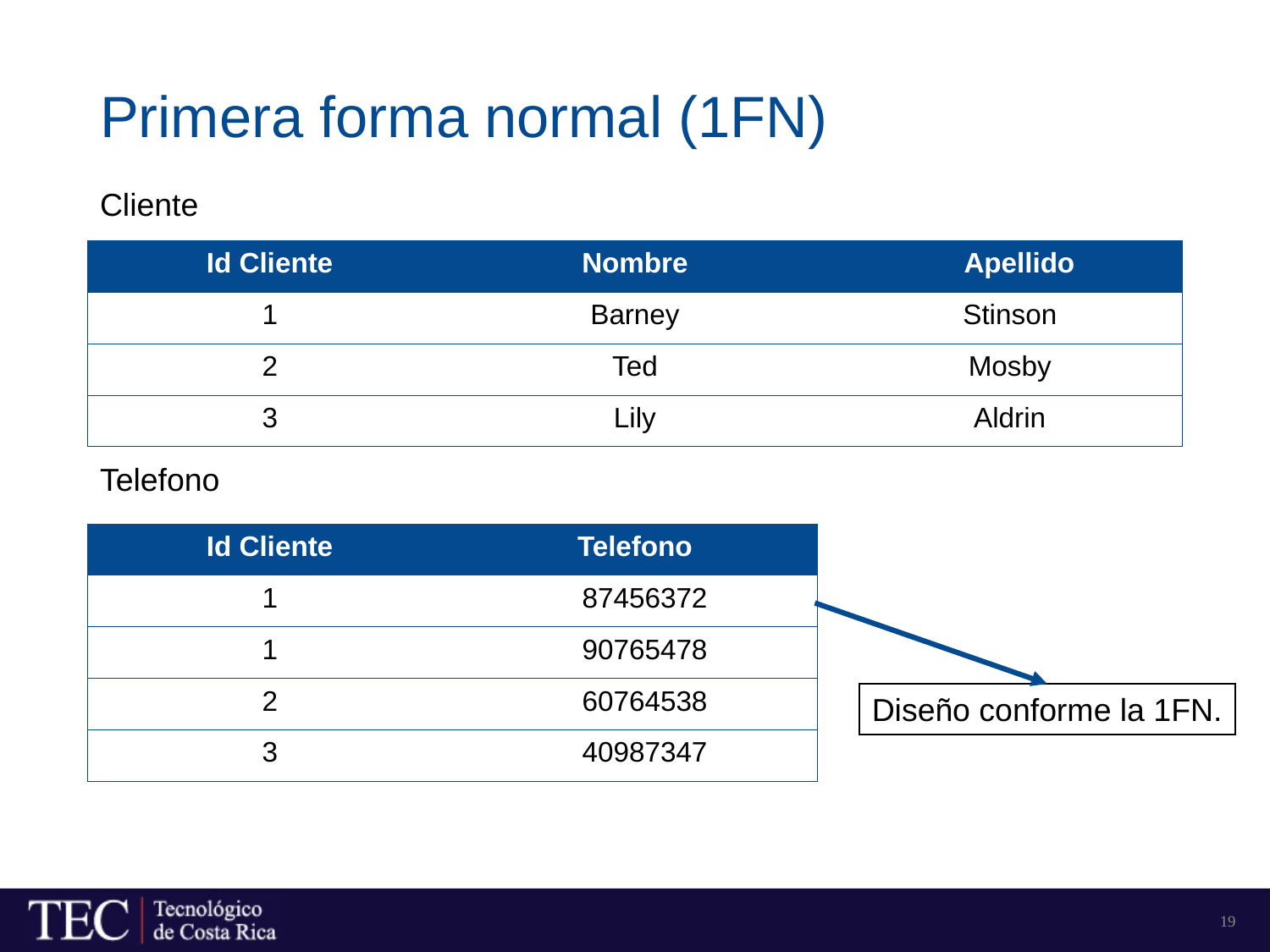

# Primera forma normal (1FN)
Cliente
| Id Cliente | Nombre | Apellido |
| --- | --- | --- |
| 1 | Barney | Stinson |
| 2 | Ted | Mosby |
| 3 | Lily | Aldrin |
Telefono
| Id Cliente | Telefono |
| --- | --- |
| 1 | 87456372 |
| 1 | 90765478 |
| 2 | 60764538 |
| 3 | 40987347 |
Diseño conforme la 1FN.
19